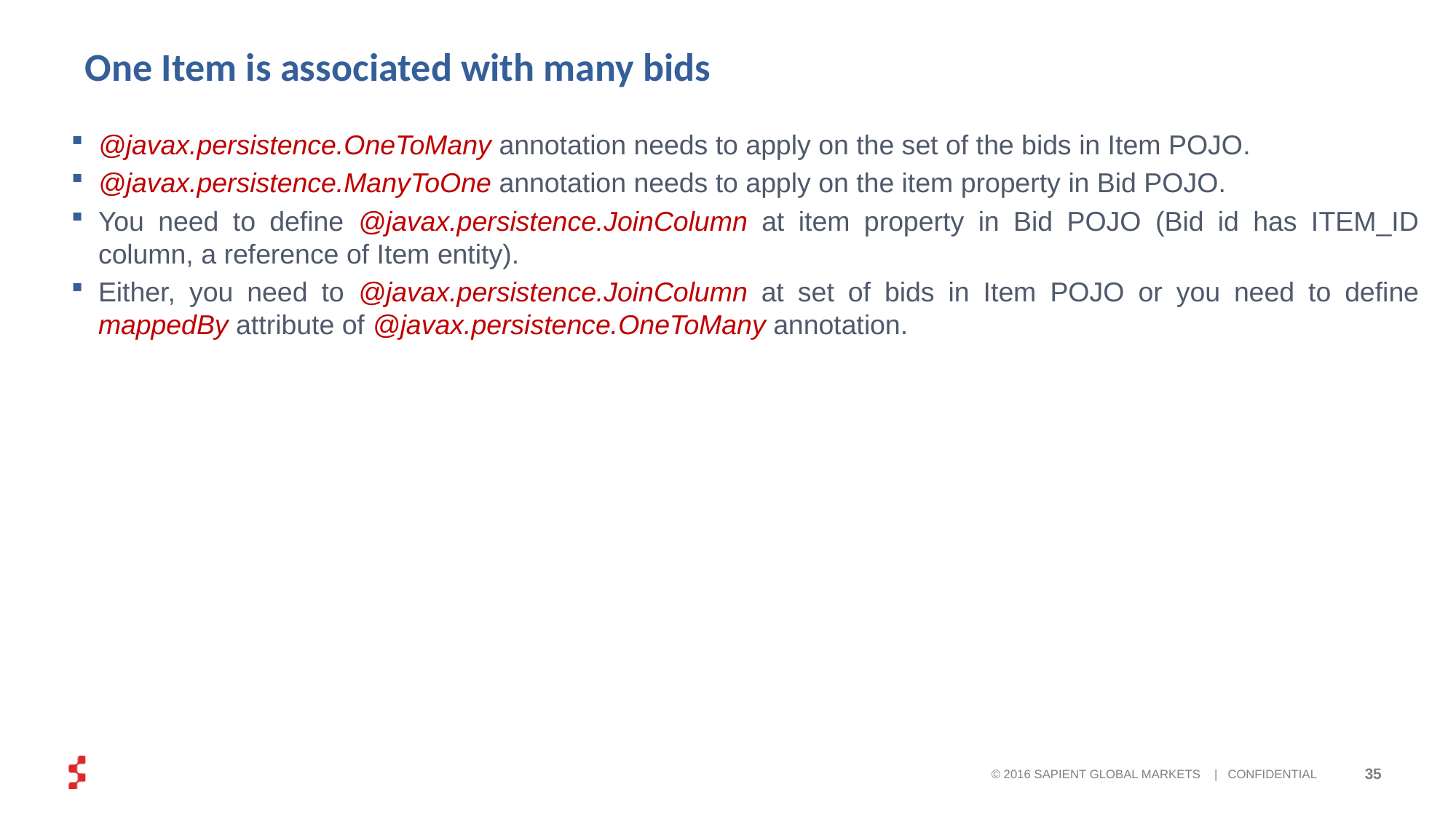

# One Item is associated with many bids
@javax.persistence.OneToMany annotation needs to apply on the set of the bids in Item POJO.
@javax.persistence.ManyToOne annotation needs to apply on the item property in Bid POJO.
You need to define @javax.persistence.JoinColumn at item property in Bid POJO (Bid id has ITEM_ID column, a reference of Item entity).
Either, you need to @javax.persistence.JoinColumn at set of bids in Item POJO or you need to define mappedBy attribute of @javax.persistence.OneToMany annotation.